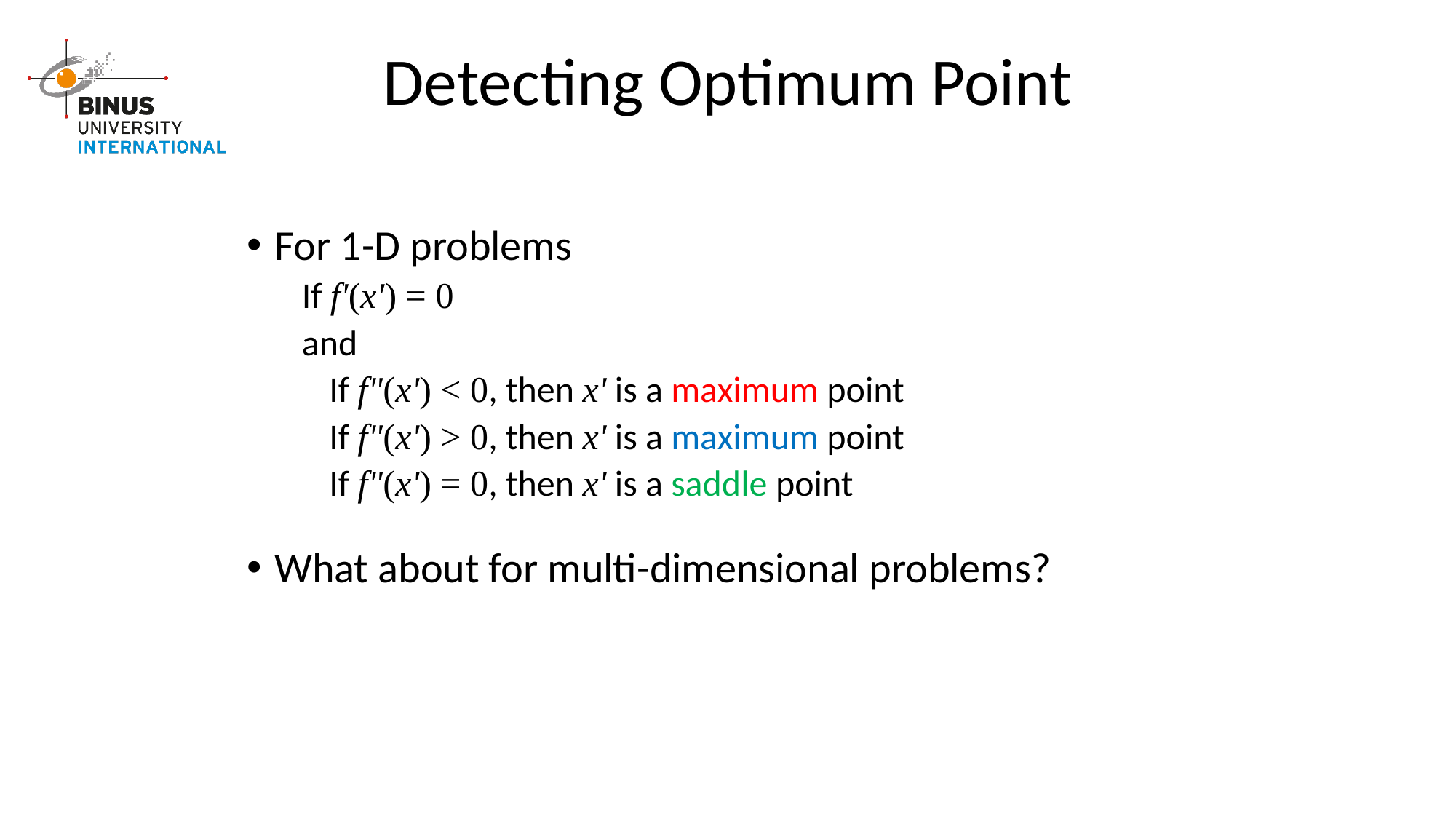

# Detecting Optimum Point
For 1-D problems
If f'(x') = 0
and
	If f"(x') < 0, then x' is a maximum point
	If f"(x') > 0, then x' is a maximum point
	If f"(x') = 0, then x' is a saddle point

What about for multi-dimensional problems?